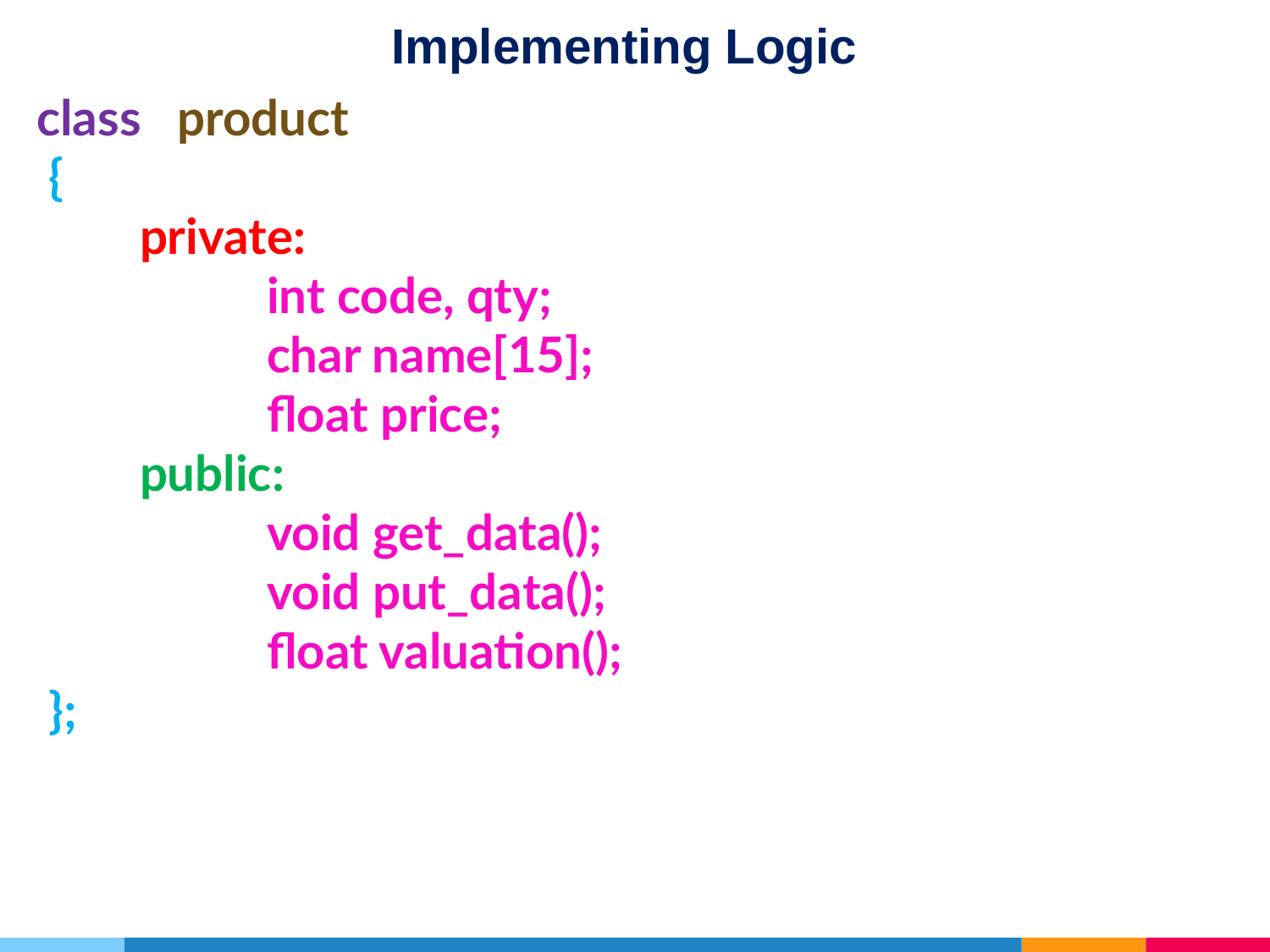

# Implementing Logic
  class   product
   {
	private:
		int code, qty;
		char name[15];
		float price;
	public:
		void get_data();
		void put_data();
		float valuation();
   };